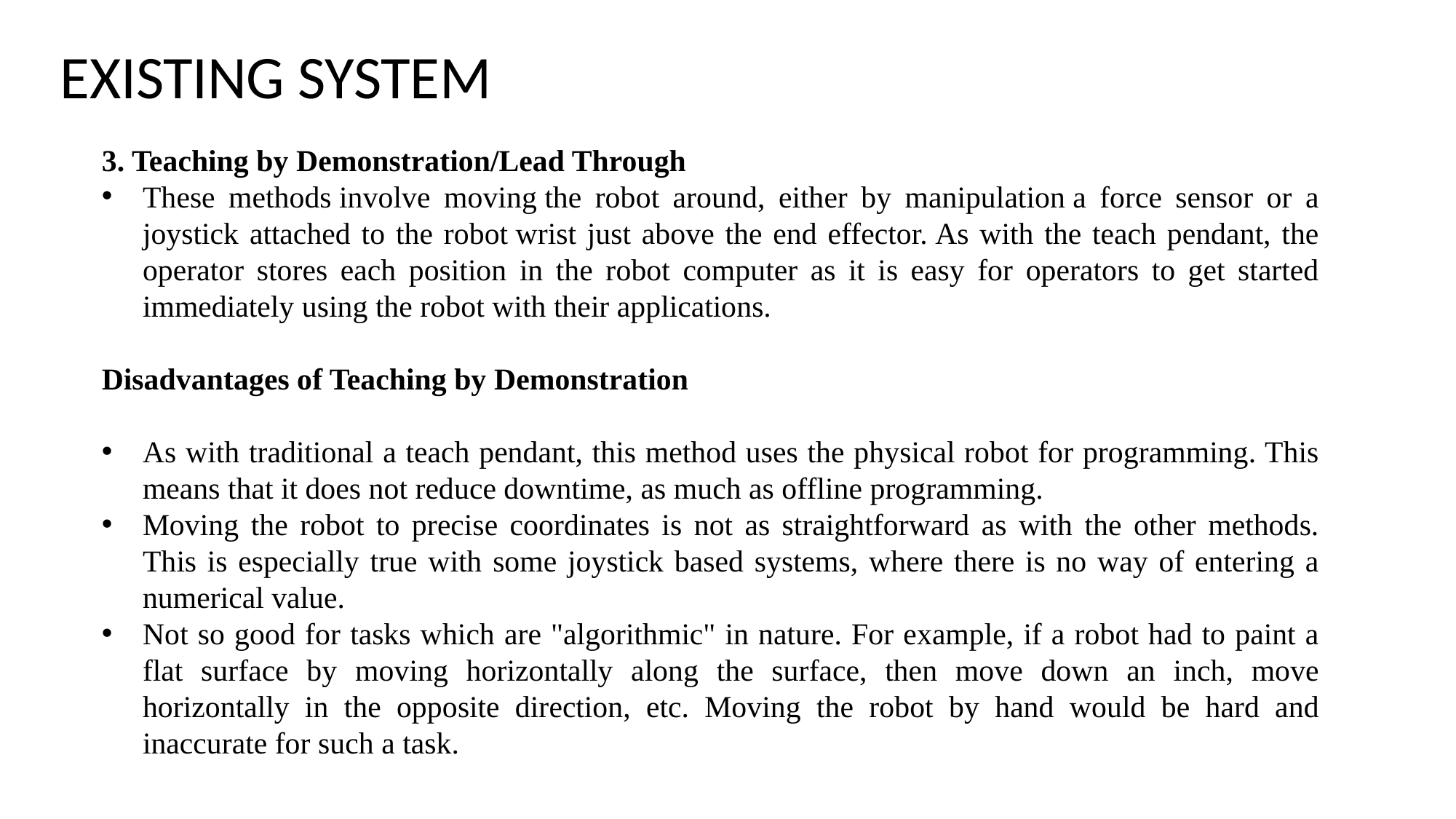

# EXISTING SYSTEM
3. Teaching by Demonstration/Lead Through
These methods involve moving the robot around, either by manipulation a force sensor or a joystick attached to the robot wrist just above the end effector. As with the teach pendant, the operator stores each position in the robot computer as it is easy for operators to get started immediately using the robot with their applications.

Disadvantages of Teaching by Demonstration

As with traditional a teach pendant, this method uses the physical robot for programming. This means that it does not reduce downtime, as much as offline programming.
Moving the robot to precise coordinates is not as straightforward as with the other methods. This is especially true with some joystick based systems, where there is no way of entering a numerical value.
Not so good for tasks which are "algorithmic" in nature. For example, if a robot had to paint a flat surface by moving horizontally along the surface, then move down an inch, move horizontally in the opposite direction, etc. Moving the robot by hand would be hard and inaccurate for such a task.